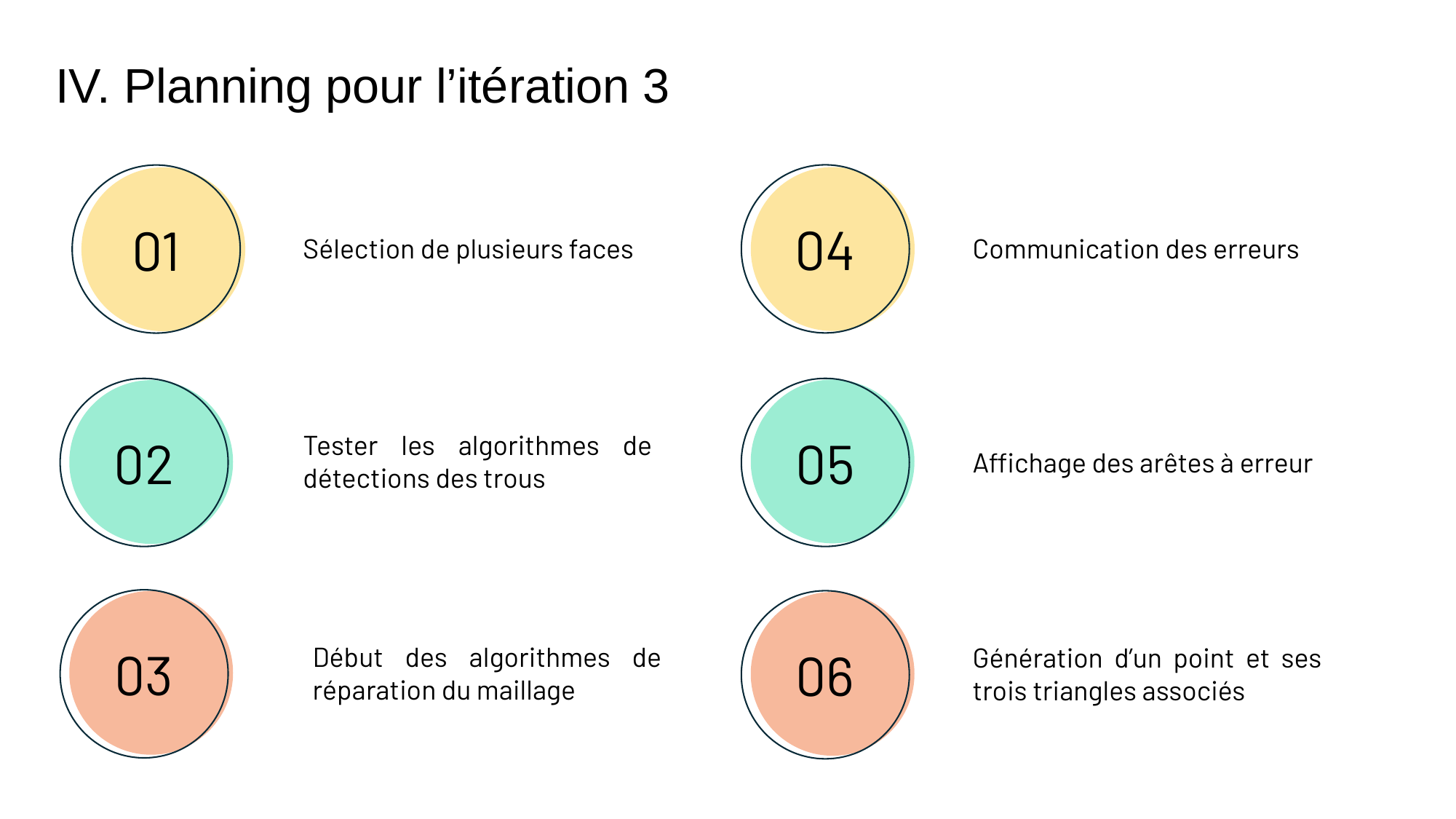

IV. Planning pour l’itération 3
04
01

Sélection de plusieurs faces
Communication des erreurs
05
02

Tester les algorithmes de détections des trous
Affichage des arêtes à erreur
03
06

Début des algorithmes de réparation du maillage
Génération d’un point et ses trois triangles associés